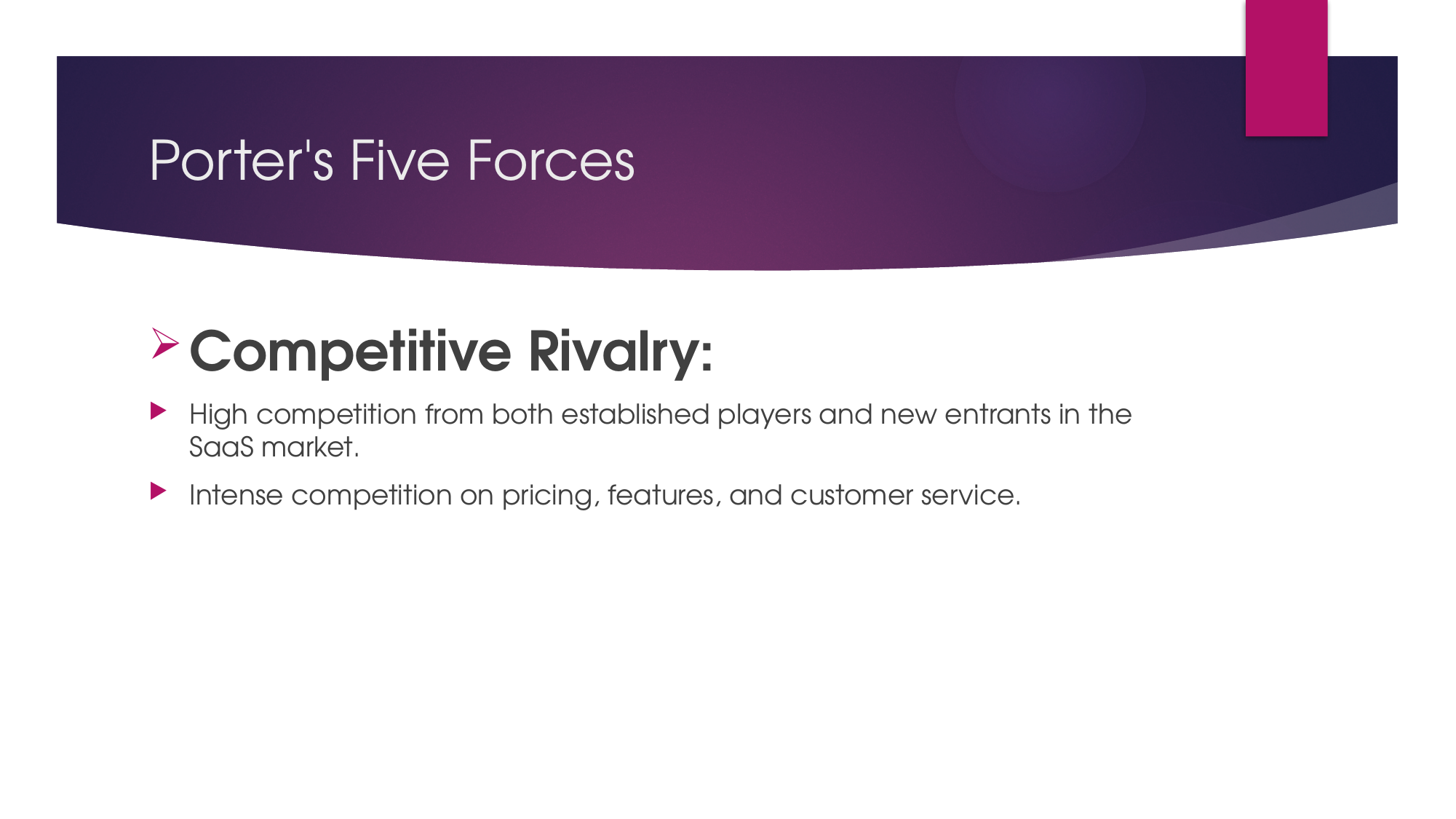

# Porter's Five Forces
Competitive Rivalry:
High competition from both established players and new entrants in the SaaS market.
Intense competition on pricing, features, and customer service.